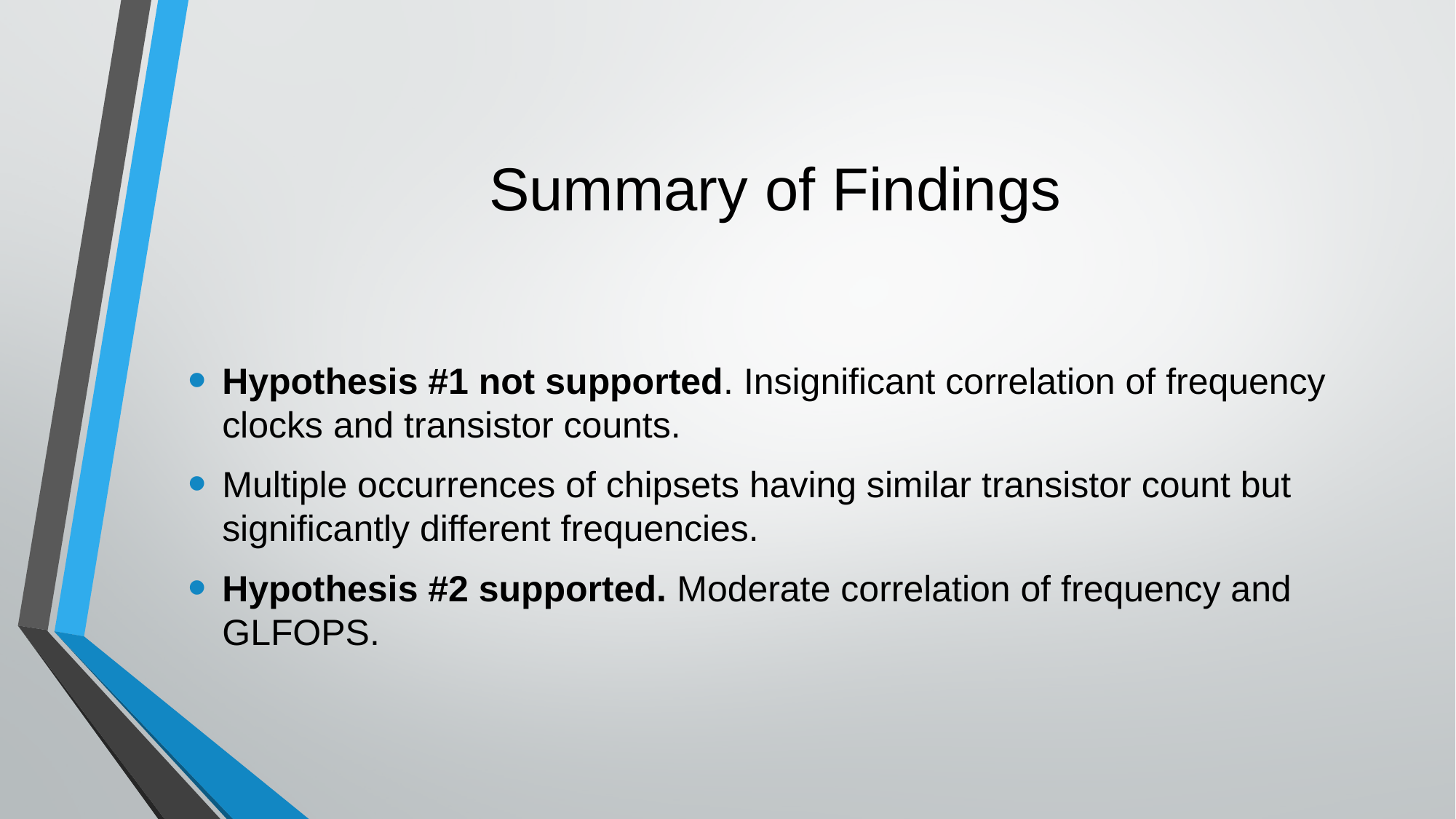

# Summary of Findings
Hypothesis #1 not supported. Insignificant correlation of frequency clocks and transistor counts.
Multiple occurrences of chipsets having similar transistor count but significantly different frequencies.
Hypothesis #2 supported. Moderate correlation of frequency and GLFOPS.